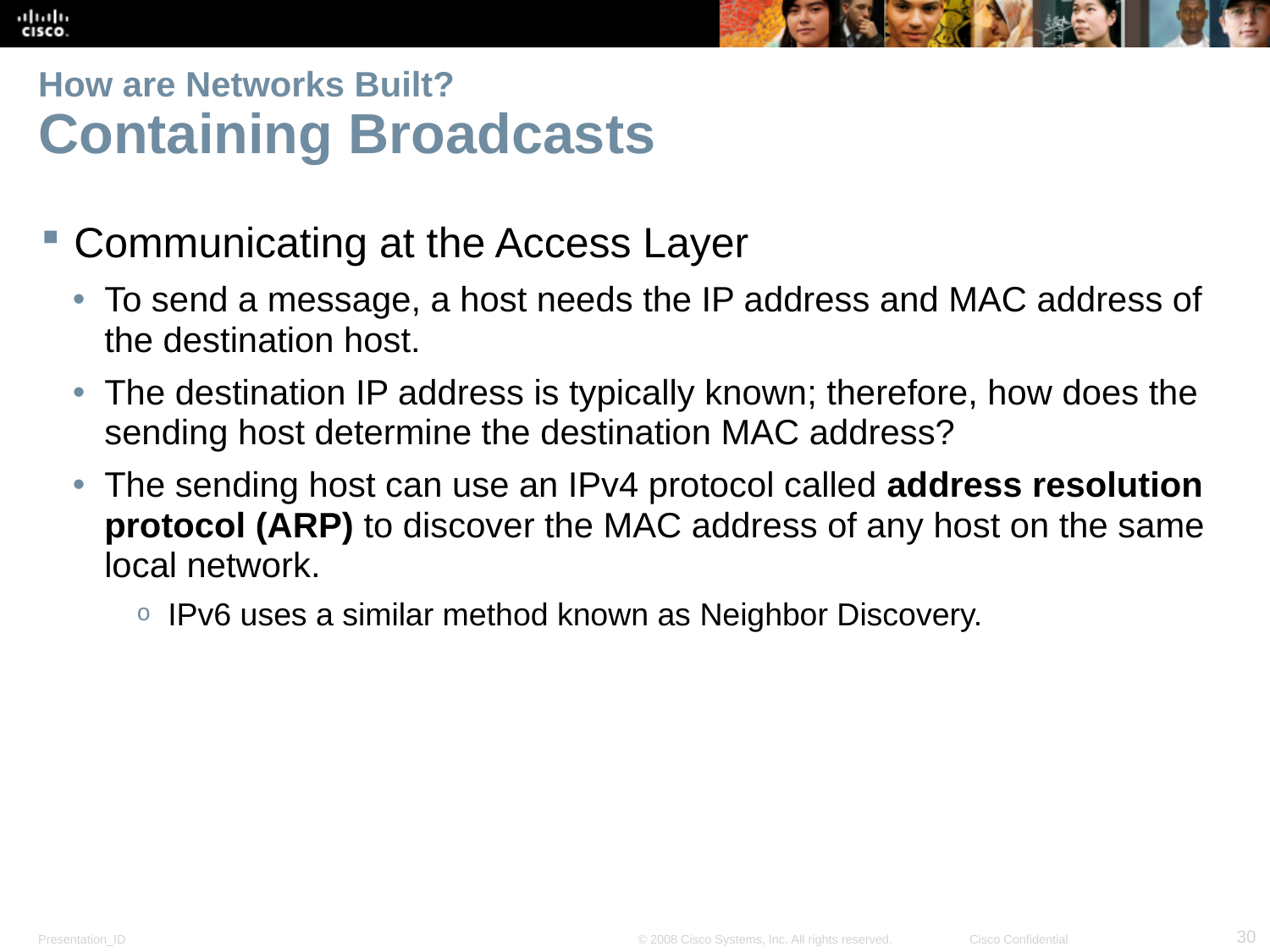

# How are Networks Built? Containing Broadcasts
Communicating at the Access Layer
To send a message, a host needs the IP address and MAC address of the destination host.
The destination IP address is typically known; therefore, how does the sending host determine the destination MAC address?
The sending host can use an IPv4 protocol called address resolution protocol (ARP) to discover the MAC address of any host on the same local network.
IPv6 uses a similar method known as Neighbor Discovery.